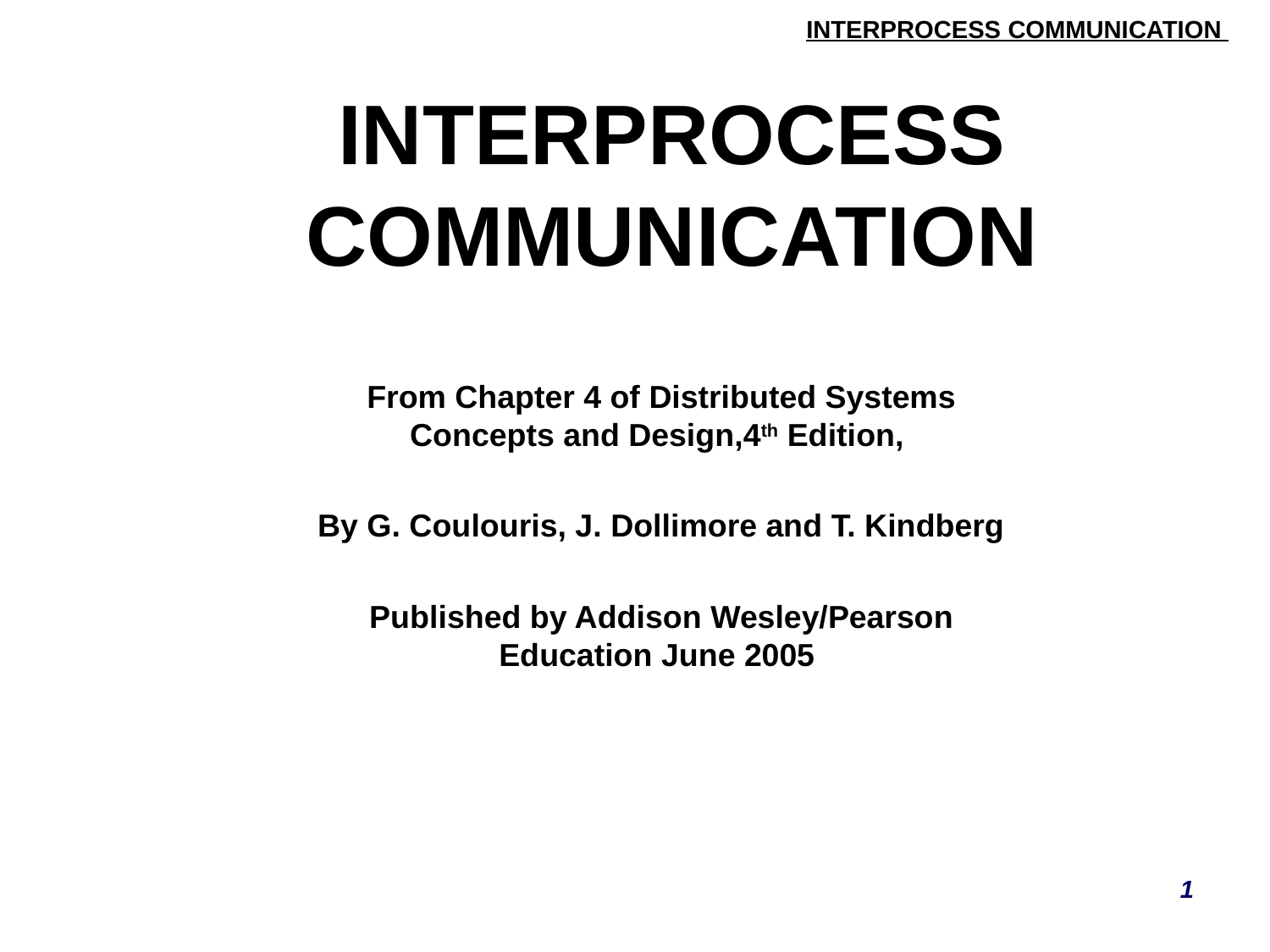

INTERPROCESS COMMUNICATION

From Chapter 4 of Distributed Systems Concepts and Design,4th Edition,
By G. Coulouris, J. Dollimore and T. Kindberg
Published by Addison Wesley/Pearson Education June 2005
1